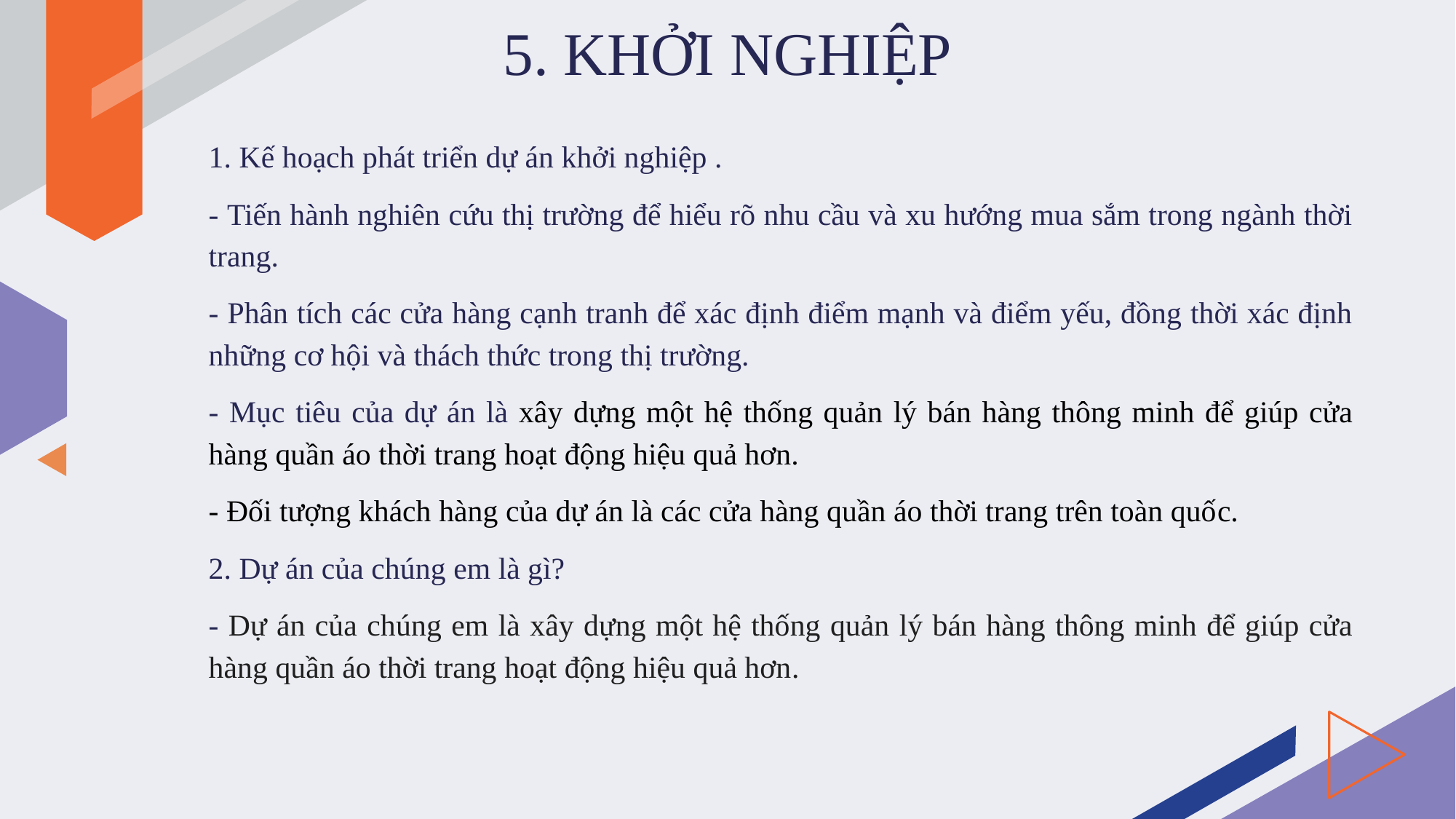

# 5. KHỞI NGHIỆP
1. Kế hoạch phát triển dự án khởi nghiệp .
- Tiến hành nghiên cứu thị trường để hiểu rõ nhu cầu và xu hướng mua sắm trong ngành thời trang.
- Phân tích các cửa hàng cạnh tranh để xác định điểm mạnh và điểm yếu, đồng thời xác định những cơ hội và thách thức trong thị trường.
- Mục tiêu của dự án là xây dựng một hệ thống quản lý bán hàng thông minh để giúp cửa hàng quần áo thời trang hoạt động hiệu quả hơn.
- Đối tượng khách hàng của dự án là các cửa hàng quần áo thời trang trên toàn quốc.
2. Dự án của chúng em là gì?
- Dự án của chúng em là xây dựng một hệ thống quản lý bán hàng thông minh để giúp cửa hàng quần áo thời trang hoạt động hiệu quả hơn.